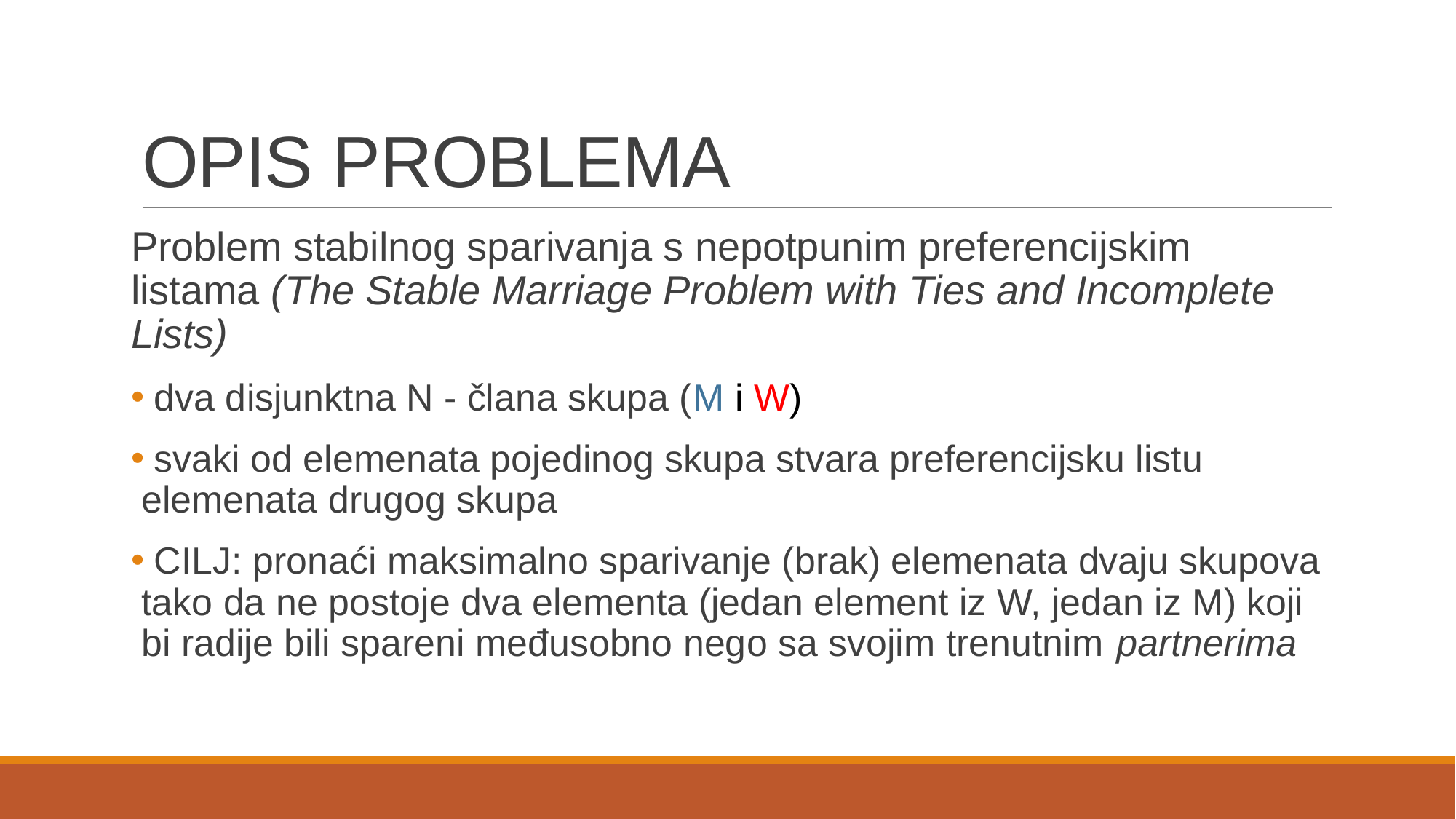

# OPIS PROBLEMA
Problem stabilnog sparivanja s nepotpunim preferencijskim listama (The Stable Marriage Problem with Ties and Incomplete Lists)
 dva disjunktna N - člana skupa (M i W)
 svaki od elemenata pojedinog skupa stvara preferencijsku listu   elemenata drugog skupa
 CILJ: pronaći maksimalno sparivanje (brak) elemenata dvaju skupova tako da ne postoje dva elementa (jedan element iz W, jedan iz M) koji bi radije bili spareni međusobno nego sa svojim trenutnim partnerima